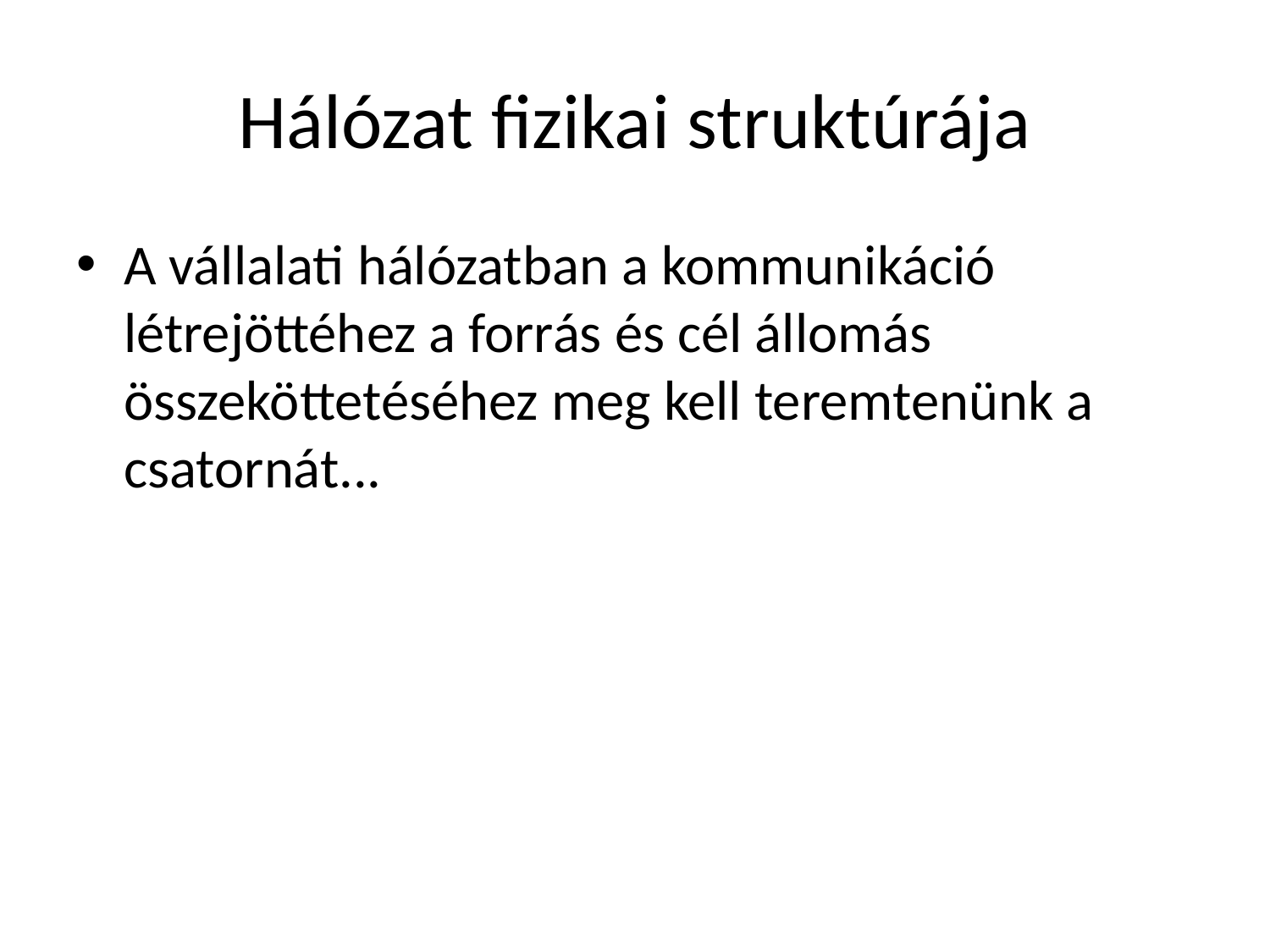

# Hálózat fizikai struktúrája
A vállalati hálózatban a kommunikáció létrejöttéhez a forrás és cél állomás összeköttetéséhez meg kell teremtenünk a csatornát...